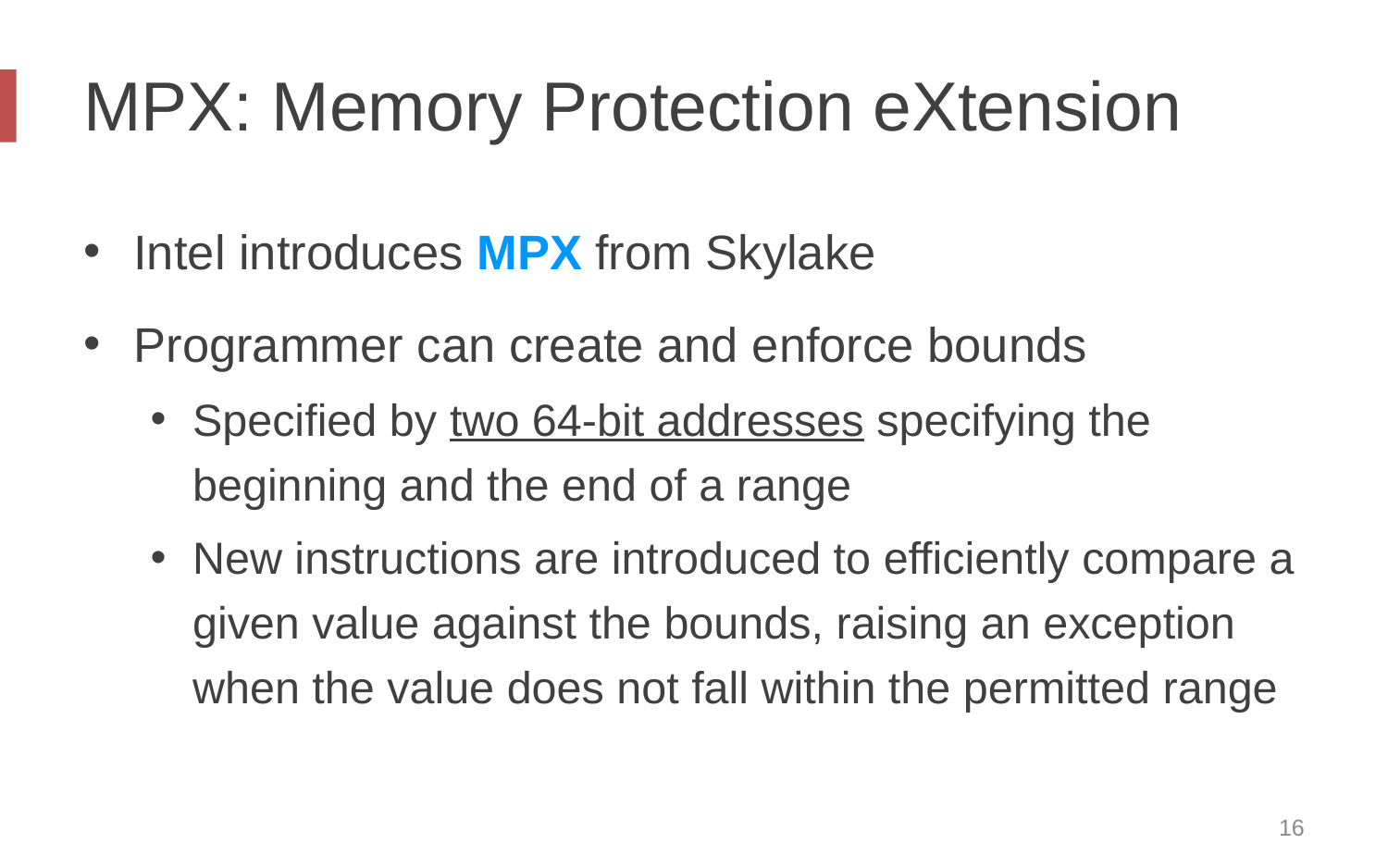

# MPX: Memory Protection eXtension
Intel introduces MPX from Skylake
Programmer can create and enforce bounds
Specified by two 64-bit addresses specifying the beginning and the end of a range
New instructions are introduced to efficiently compare a given value against the bounds, raising an exception when the value does not fall within the permitted range
16